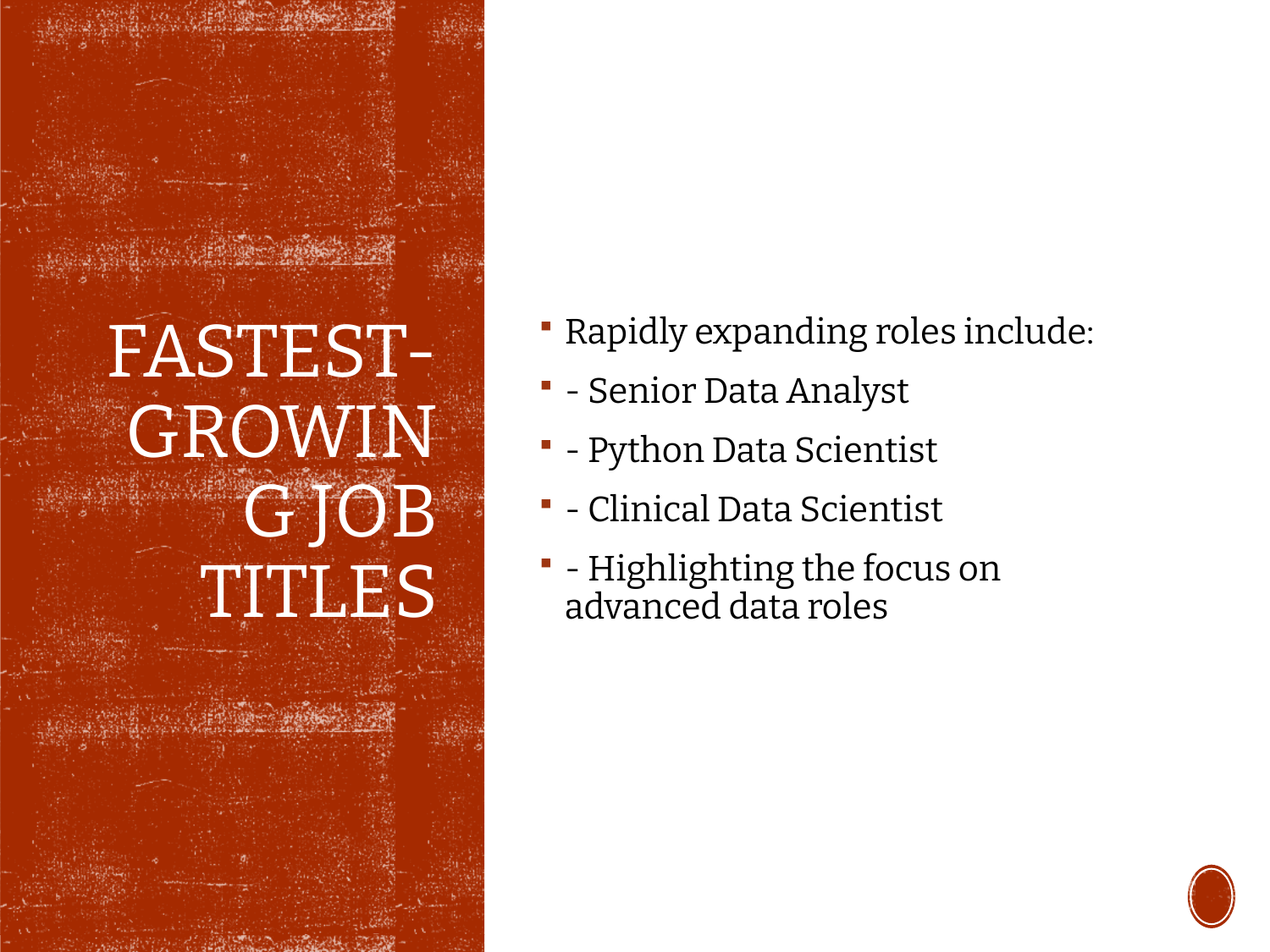

Rapidly expanding roles include:
- Senior Data Analyst
- Python Data Scientist
- Clinical Data Scientist
- Highlighting the focus on advanced data roles
# Fastest-Growing Job Titles